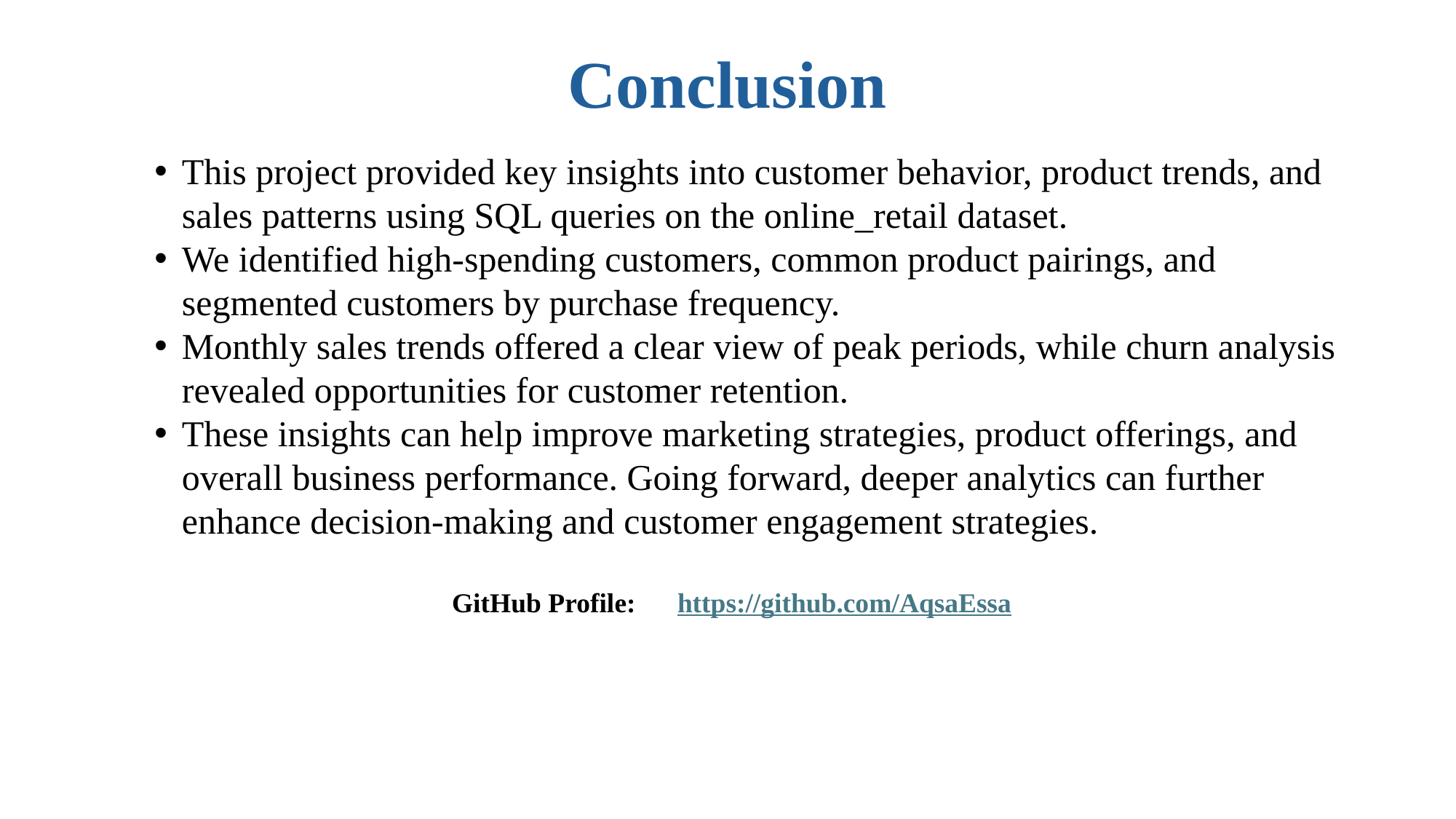

# Conclusion
This project provided key insights into customer behavior, product trends, and sales patterns using SQL queries on the online_retail dataset.
We identified high-spending customers, common product pairings, and segmented customers by purchase frequency.
Monthly sales trends offered a clear view of peak periods, while churn analysis revealed opportunities for customer retention.
These insights can help improve marketing strategies, product offerings, and overall business performance. Going forward, deeper analytics can further enhance decision-making and customer engagement strategies.

                                           GitHub Profile:      https://github.com/AqsaEssa